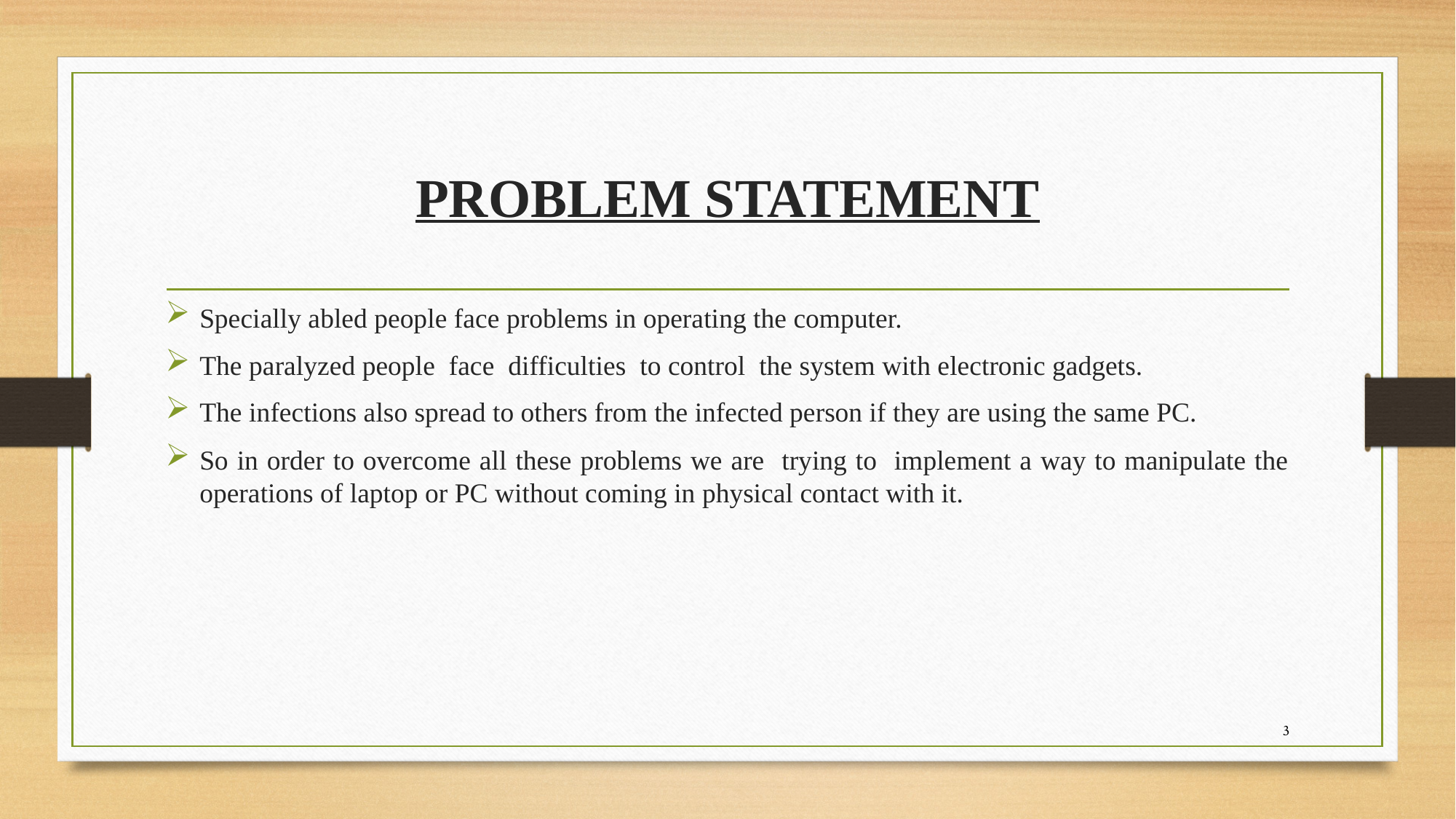

# PROBLEM STATEMENT
Specially abled people face problems in operating the computer.
The paralyzed people  face  difficulties  to control  the system with electronic gadgets.
The infections also spread to others from the infected person if they are using the same PC.
So in order to overcome all these problems we are  trying to  implement a way to manipulate the operations of laptop or PC without coming in physical contact with it.

3